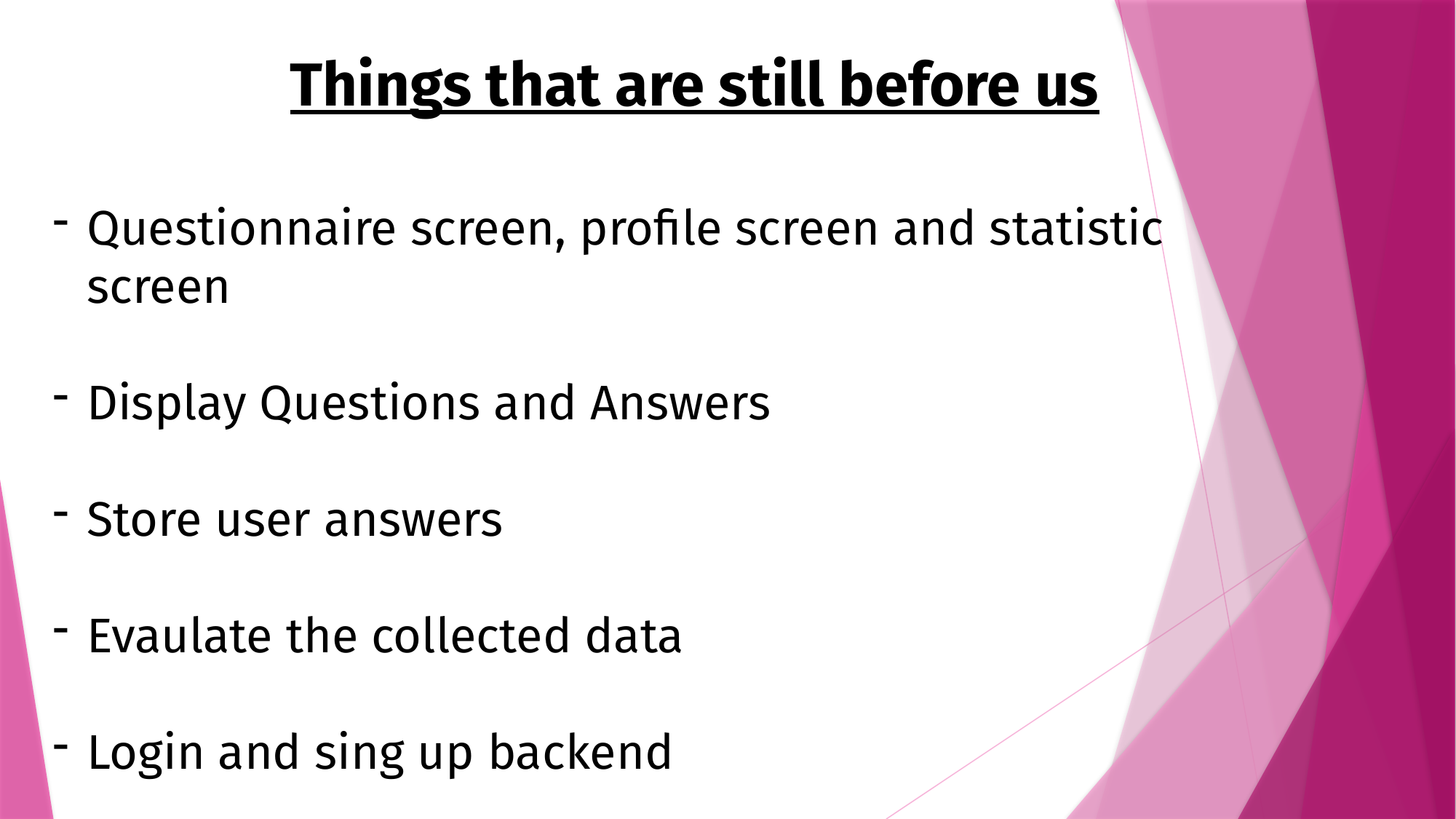

Things that are still before us
Questionnaire screen, profile screen and statistic screen

Display Questions and Answers

Store user answers

Evaulate the collected data

Login and sing up backend